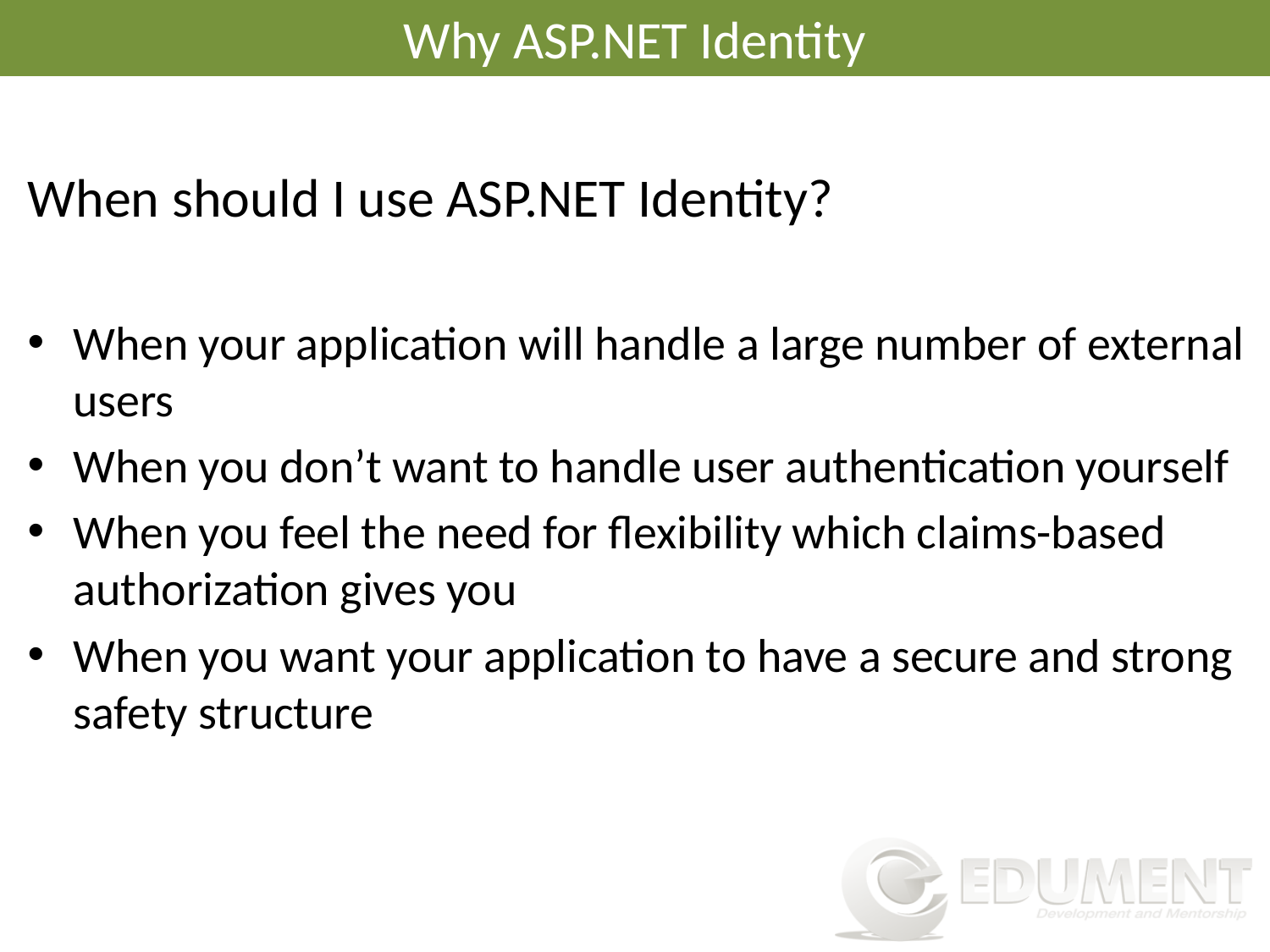

# Why ASP.NET Identity
When should I use ASP.NET Identity?

When your application will handle a large number of external users
When you don’t want to handle user authentication yourself
When you feel the need for flexibility which claims-based authorization gives you
When you want your application to have a secure and strong safety structure